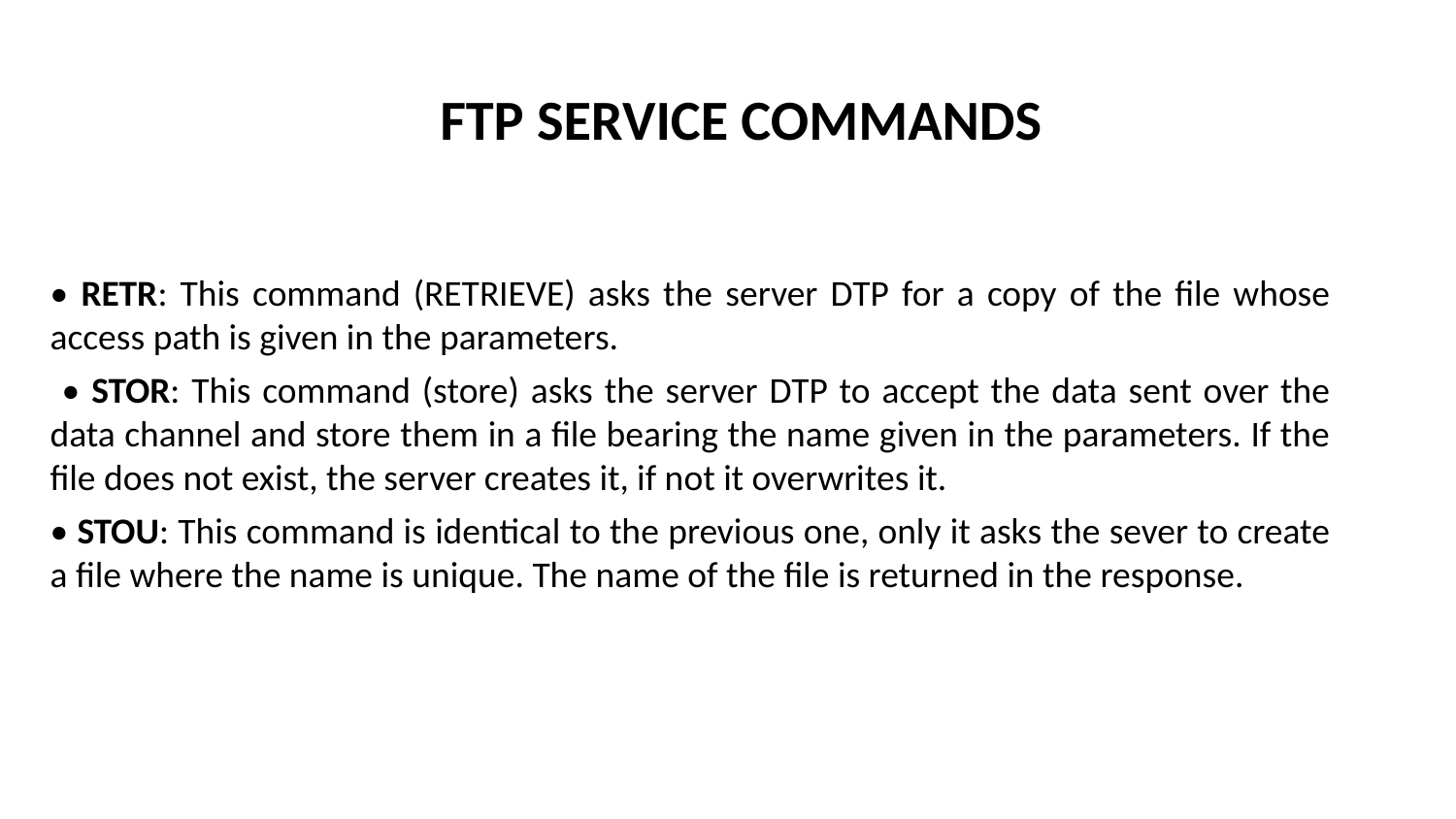

FTP SERVICE COMMANDS
• RETR: This command (RETRIEVE) asks the server DTP for a copy of the file whose access path is given in the parameters.
 • STOR: This command (store) asks the server DTP to accept the data sent over the data channel and store them in a file bearing the name given in the parameters. If the file does not exist, the server creates it, if not it overwrites it.
• STOU: This command is identical to the previous one, only it asks the sever to create a file where the name is unique. The name of the file is returned in the response.